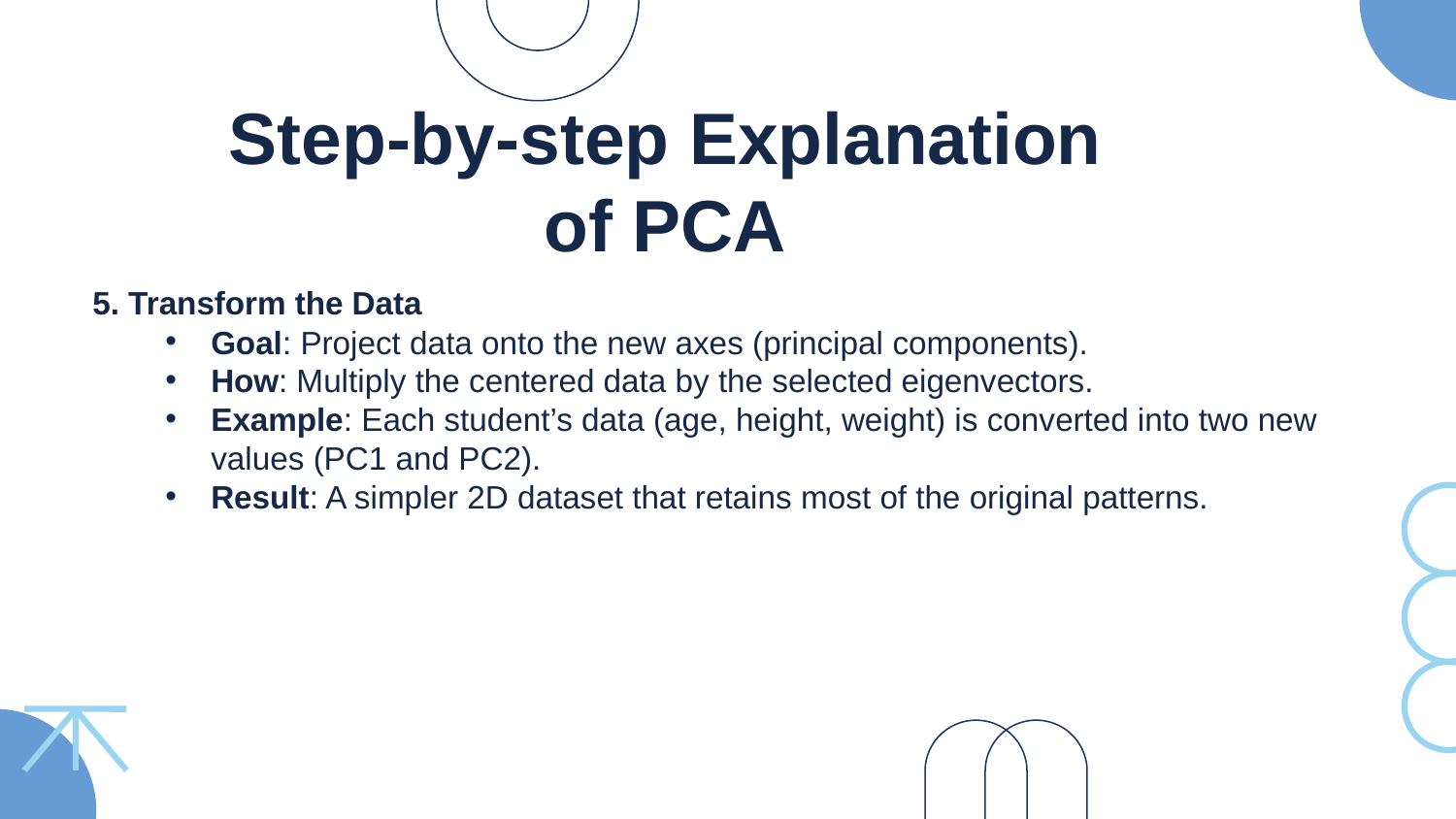

Step-by-step Explanation of PCA
5. Transform the Data
Goal: Project data onto the new axes (principal components).
How: Multiply the centered data by the selected eigenvectors.
Example: Each student’s data (age, height, weight) is converted into two new values (PC1 and PC2).
Result: A simpler 2D dataset that retains most of the original patterns.